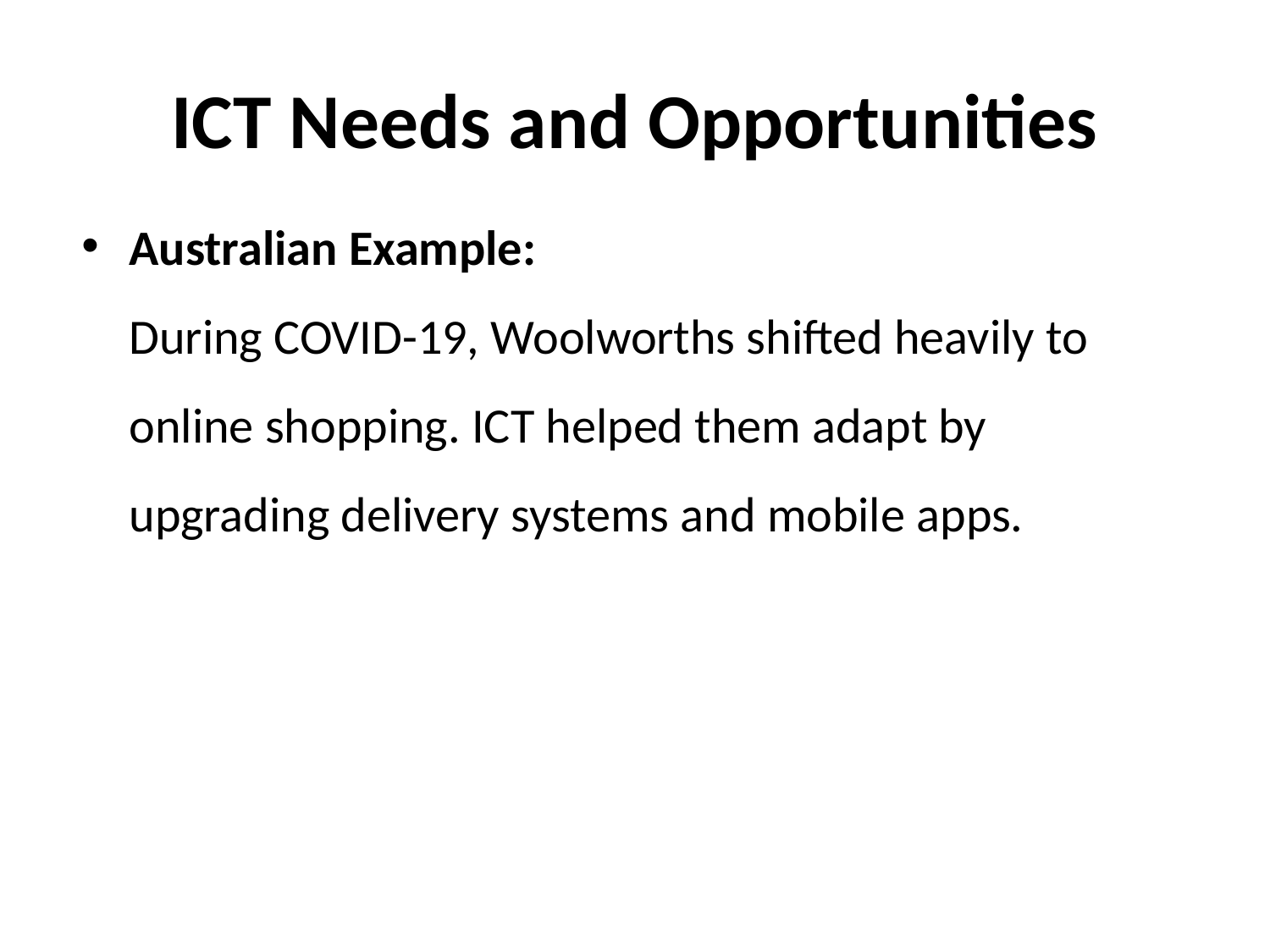

# ICT Needs and Opportunities
Australian Example:
During COVID-19, Woolworths shifted heavily to online shopping. ICT helped them adapt by upgrading delivery systems and mobile apps.